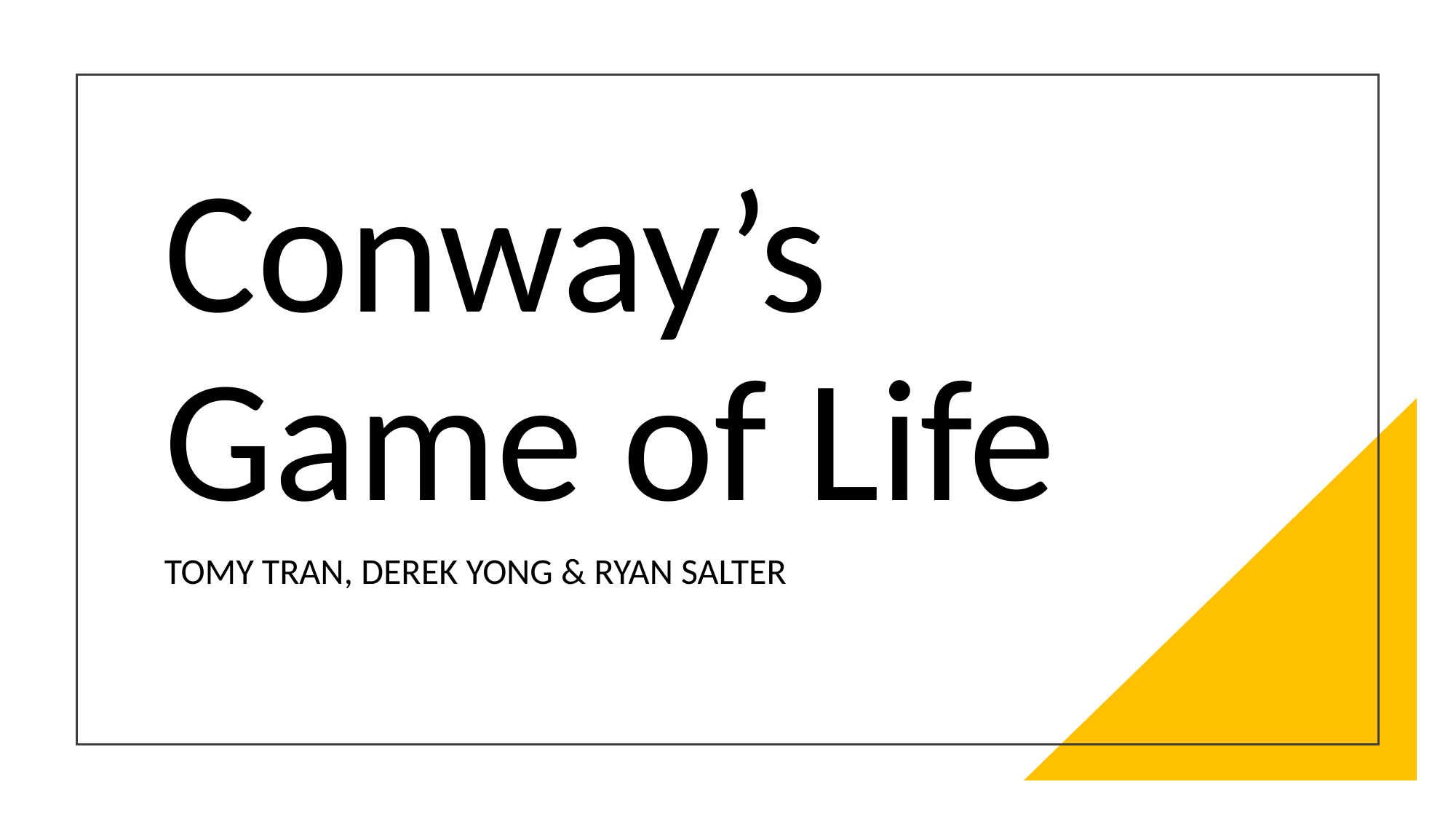

# Conway’s Game of Life

TOMY TRAN, DEREK YONG & RYAN SALTER